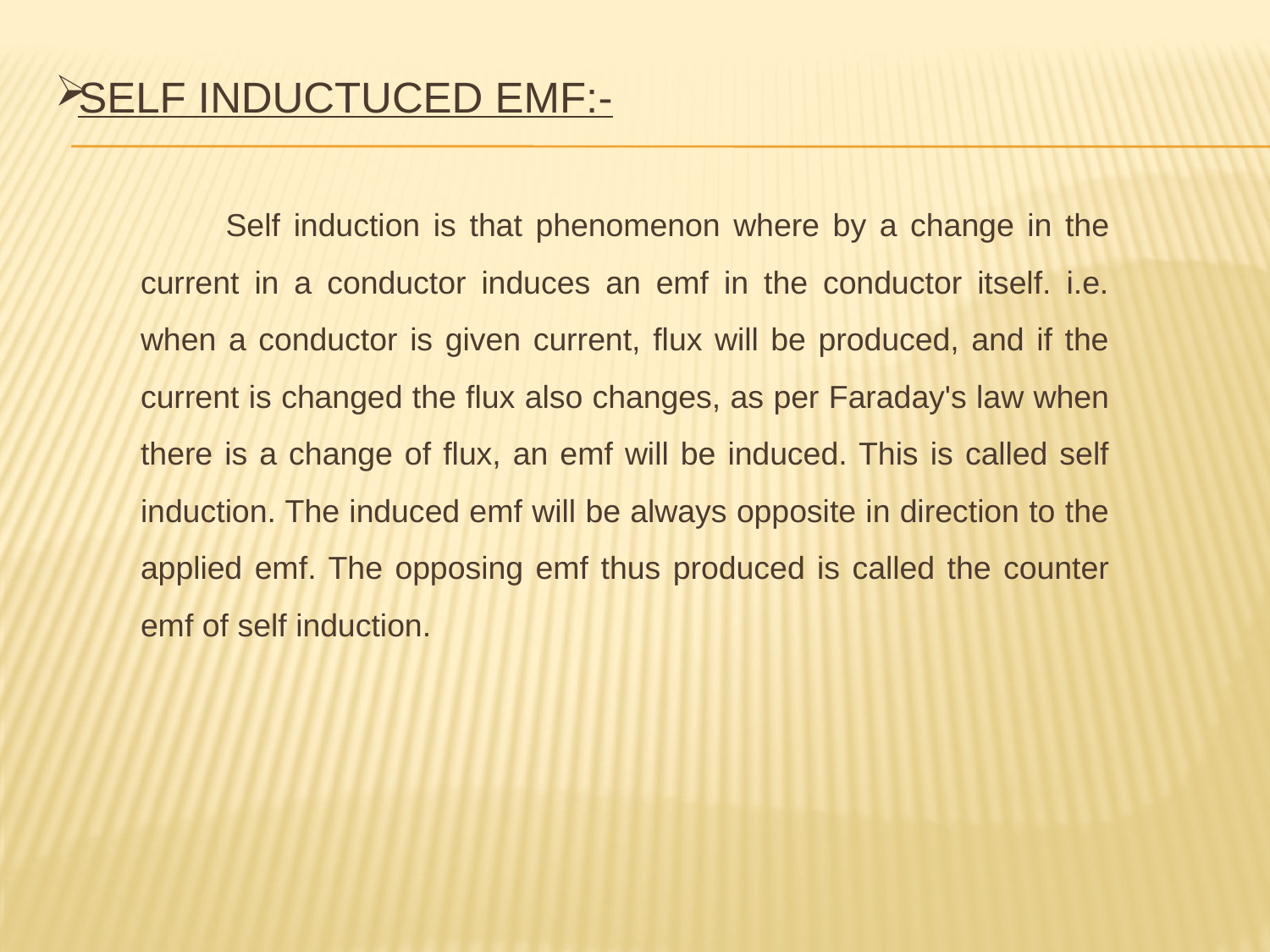

# Self Inductuced emf:-
          Self induction is that phenomenon where by a change in the current in a conductor induces an emf in the conductor itself. i.e. when a conductor is given current, flux will be produced, and if the current is changed the flux also changes, as per Faraday's law when there is a change of flux, an emf will be induced. This is called self induction. The induced emf will be always opposite in direction to the applied emf. The opposing emf thus produced is called the counter emf of self induction.